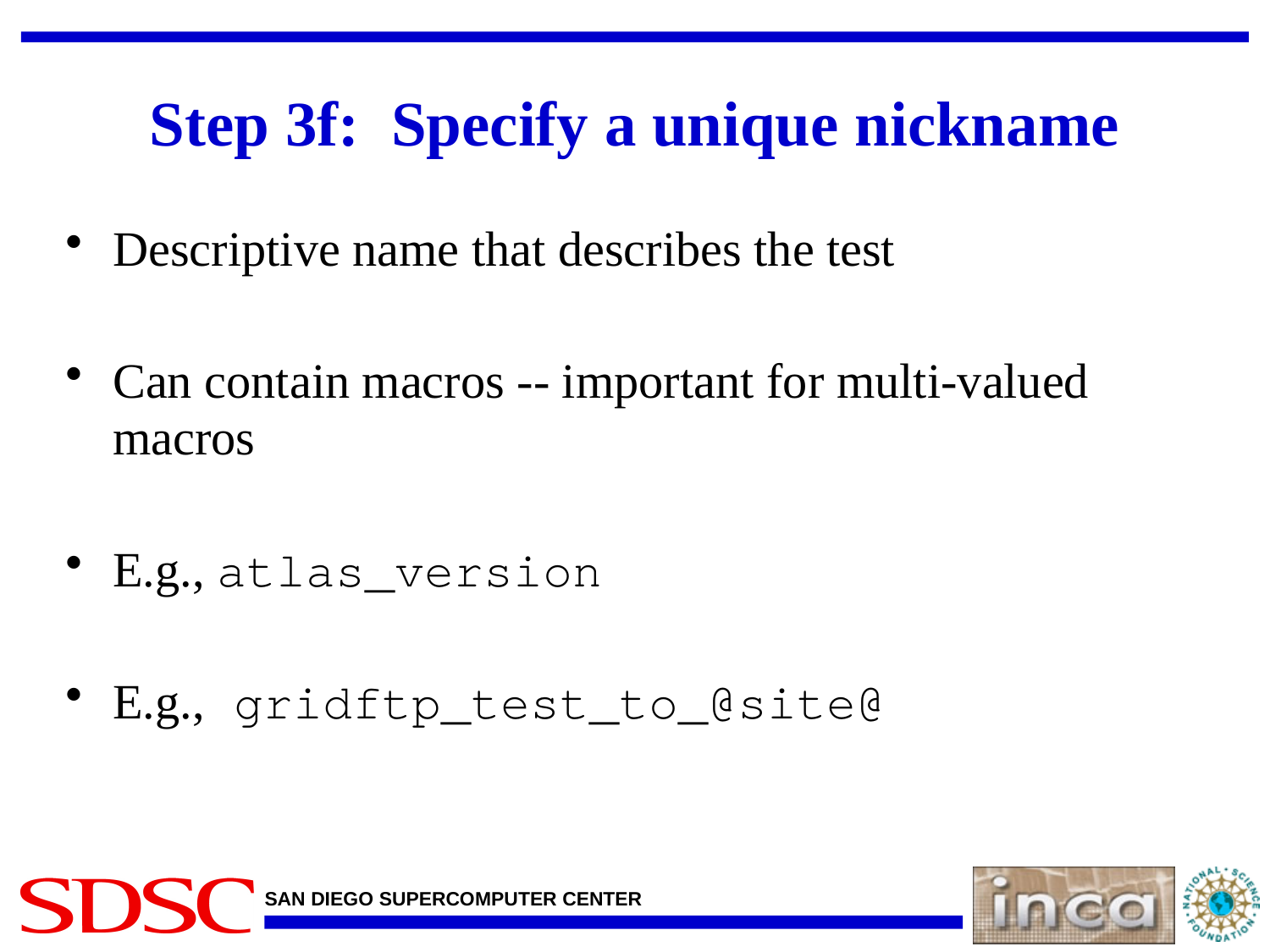

# Step 3f:  Specify a unique nickname
Descriptive name that describes the test

Can contain macros -- important for multi-valued macros

E.g., atlas_version

E.g., gridftp_test_to_@site@